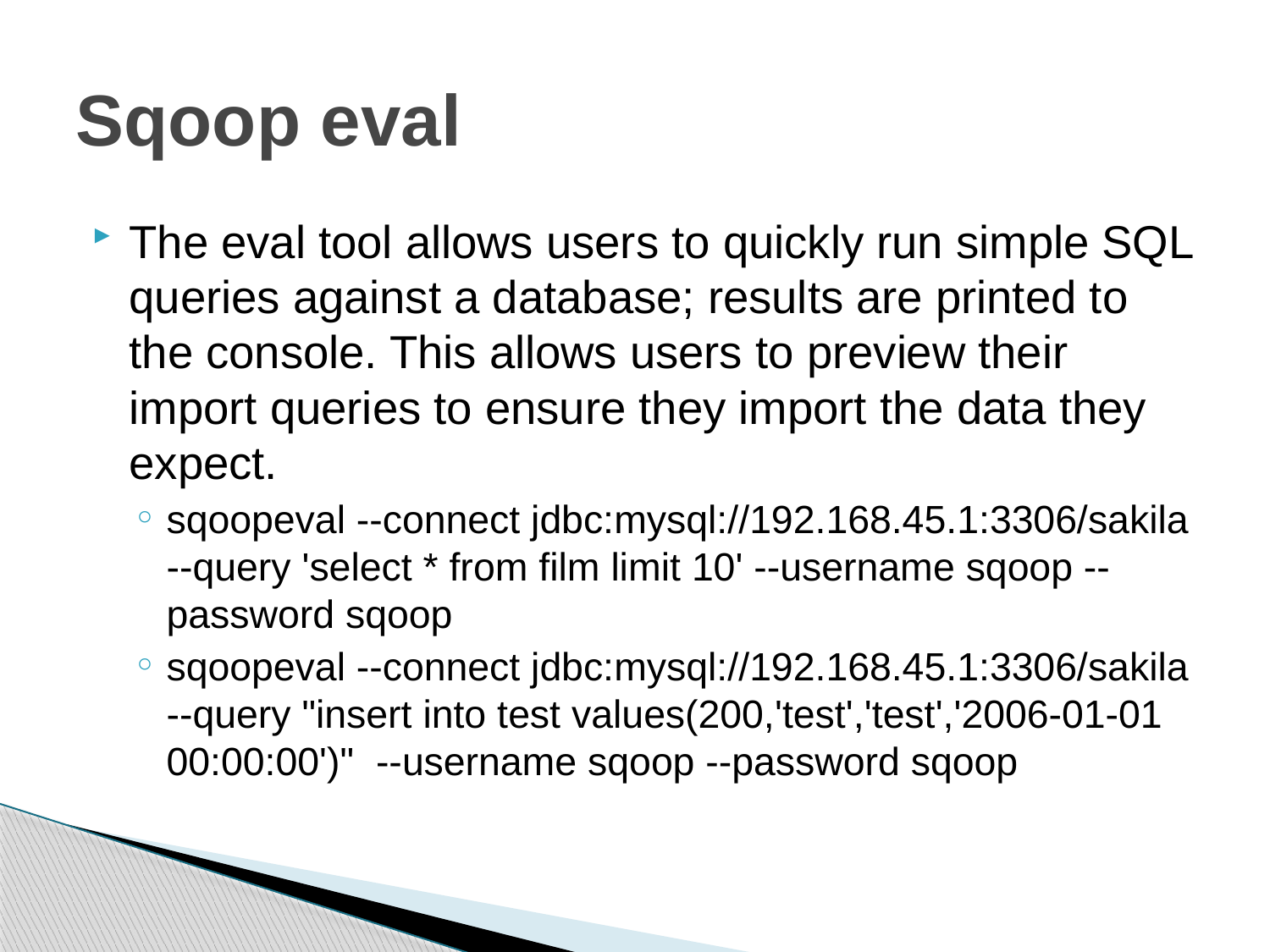

# Sqoop eval
The eval tool allows users to quickly run simple SQL queries against a database; results are printed to the console. This allows users to preview their import queries to ensure they import the data they expect.
sqoopeval --connect jdbc:mysql://192.168.45.1:3306/sakila --query 'select * from film limit 10' --username sqoop --password sqoop
sqoopeval --connect jdbc:mysql://192.168.45.1:3306/sakila --query "insert into test values(200,'test','test','2006-01-01 00:00:00')"  --username sqoop --password sqoop